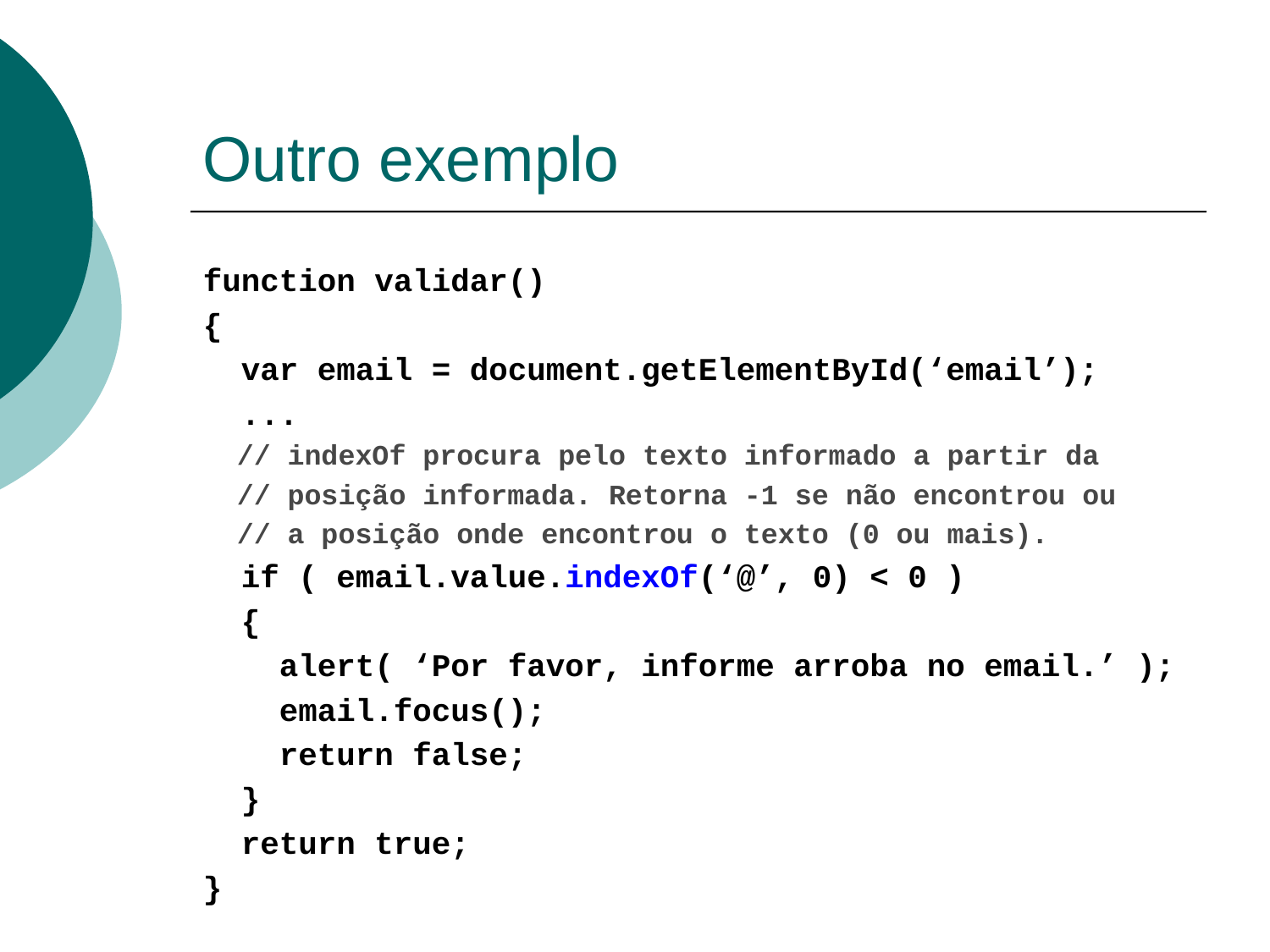

# Outro exemplo
function validar()
{
  var email = document.getElementById(‘email’);
  ...
  // indexOf procura pelo texto informado a partir da
  // posição informada. Retorna -1 se não encontrou ou
  // a posição onde encontrou o texto (0 ou mais).
  if ( email.value.indexOf(‘@’, 0) < 0 )
  {
    alert( ‘Por favor, informe arroba no email.’ );
    email.focus();
    return false;
  }
  return true;
}